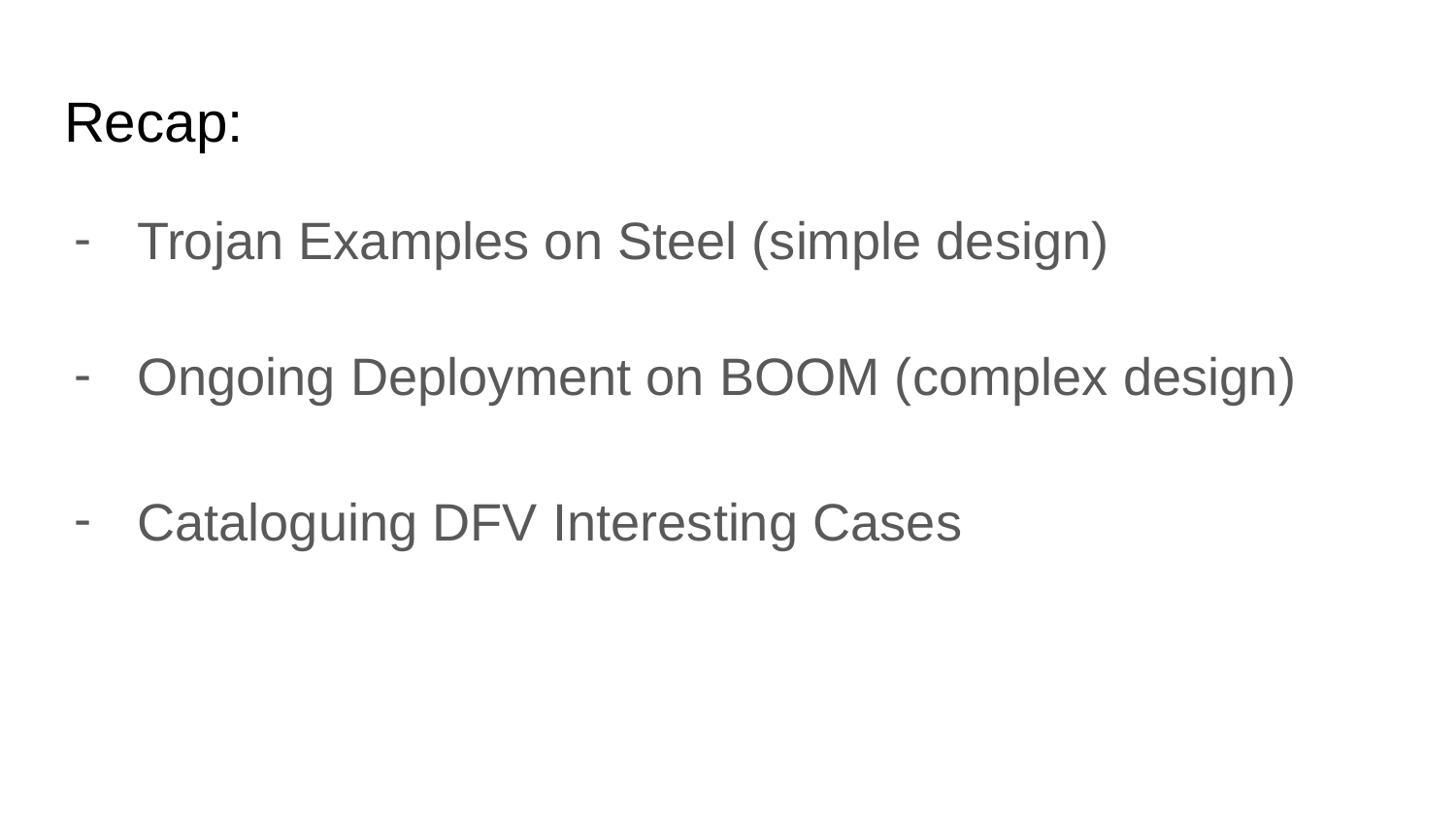

# Recap:
Trojan Examples on Steel (simple design)
Ongoing Deployment on BOOM (complex design)
Cataloguing DFV Interesting Cases